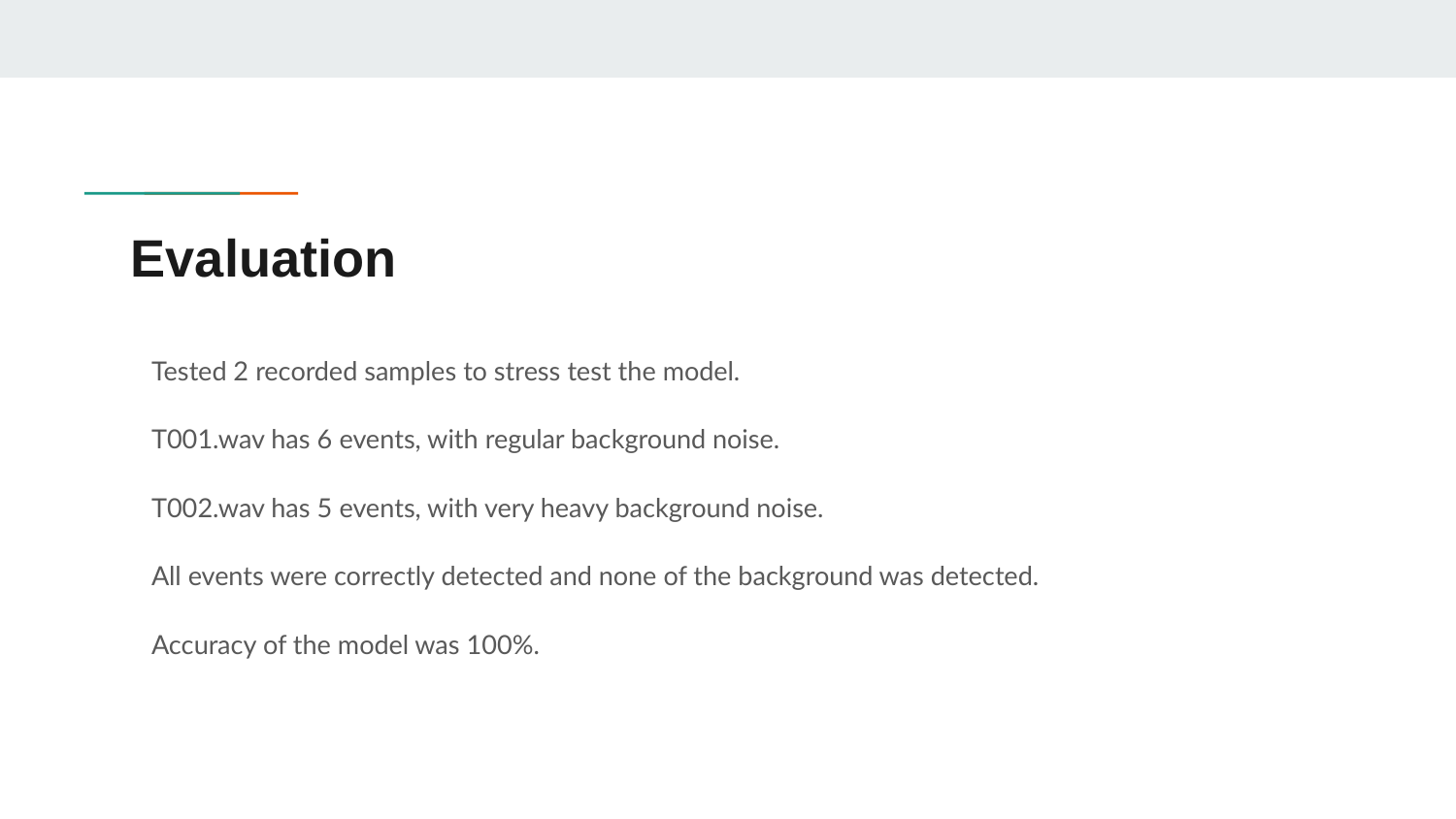

# Evaluation
Tested 2 recorded samples to stress test the model.
T001.wav has 6 events, with regular background noise.
T002.wav has 5 events, with very heavy background noise.
All events were correctly detected and none of the background was detected.
Accuracy of the model was 100%.